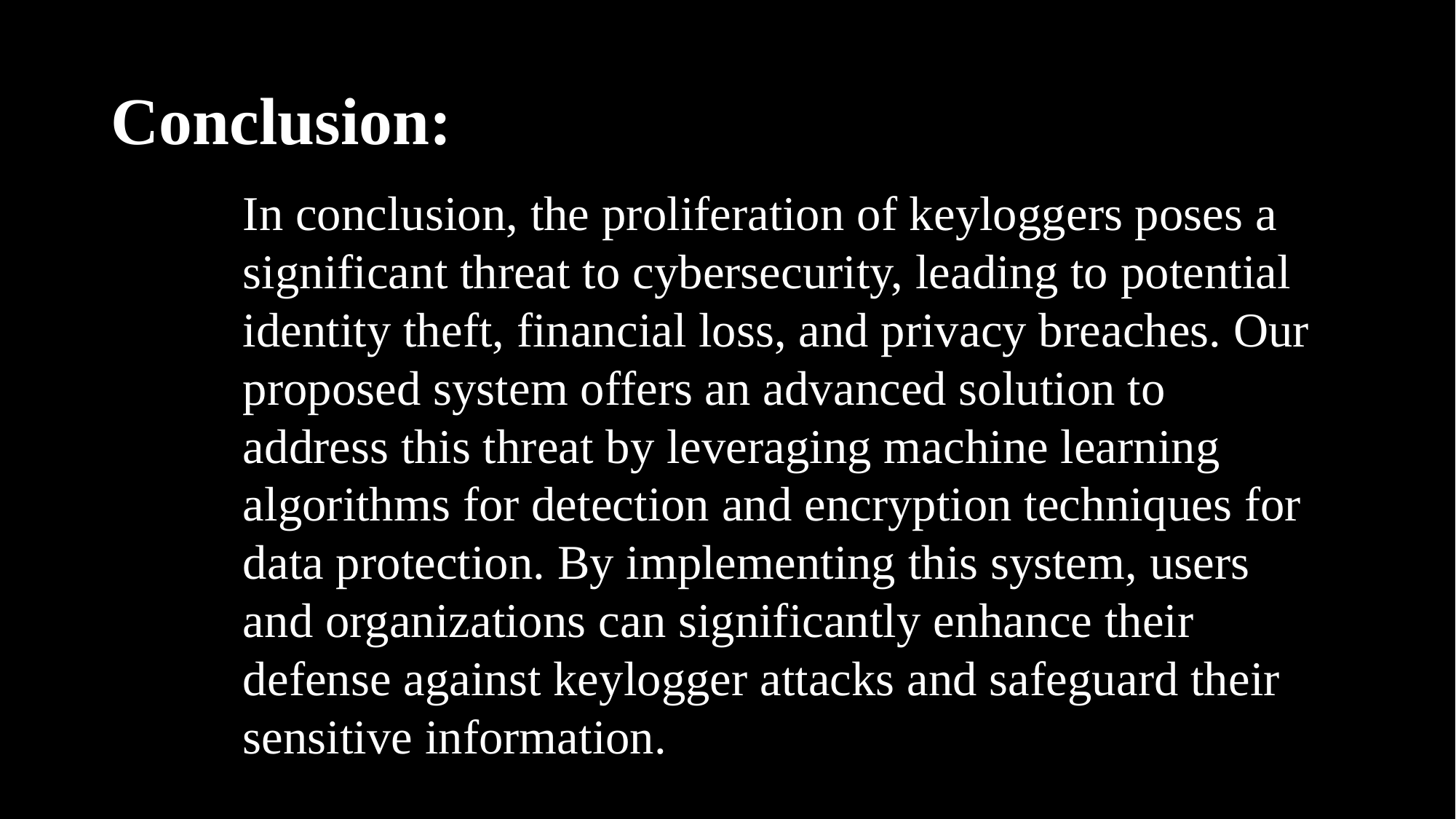

# Conclusion:
In conclusion, the proliferation of keyloggers poses a significant threat to cybersecurity, leading to potential identity theft, financial loss, and privacy breaches. Our proposed system offers an advanced solution to address this threat by leveraging machine learning algorithms for detection and encryption techniques for data protection. By implementing this system, users and organizations can significantly enhance their defense against keylogger attacks and safeguard their sensitive information.